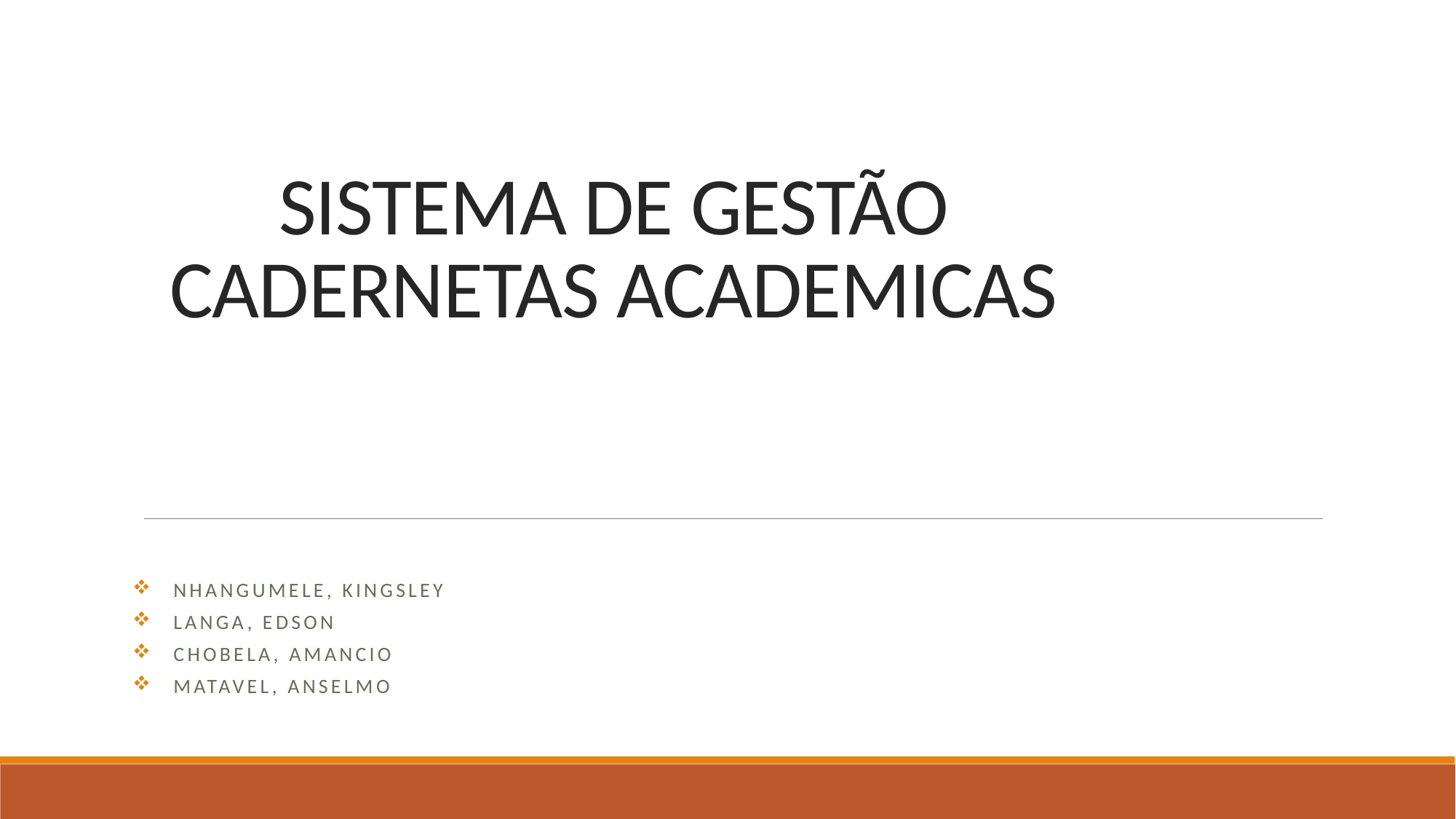

# SISTEMA DE GESTÃO CADERNETAS ACADEMICAS
Nhangumele, kingsley
Langa, edson
Chobela, Amancio
Matavel, Anselmo